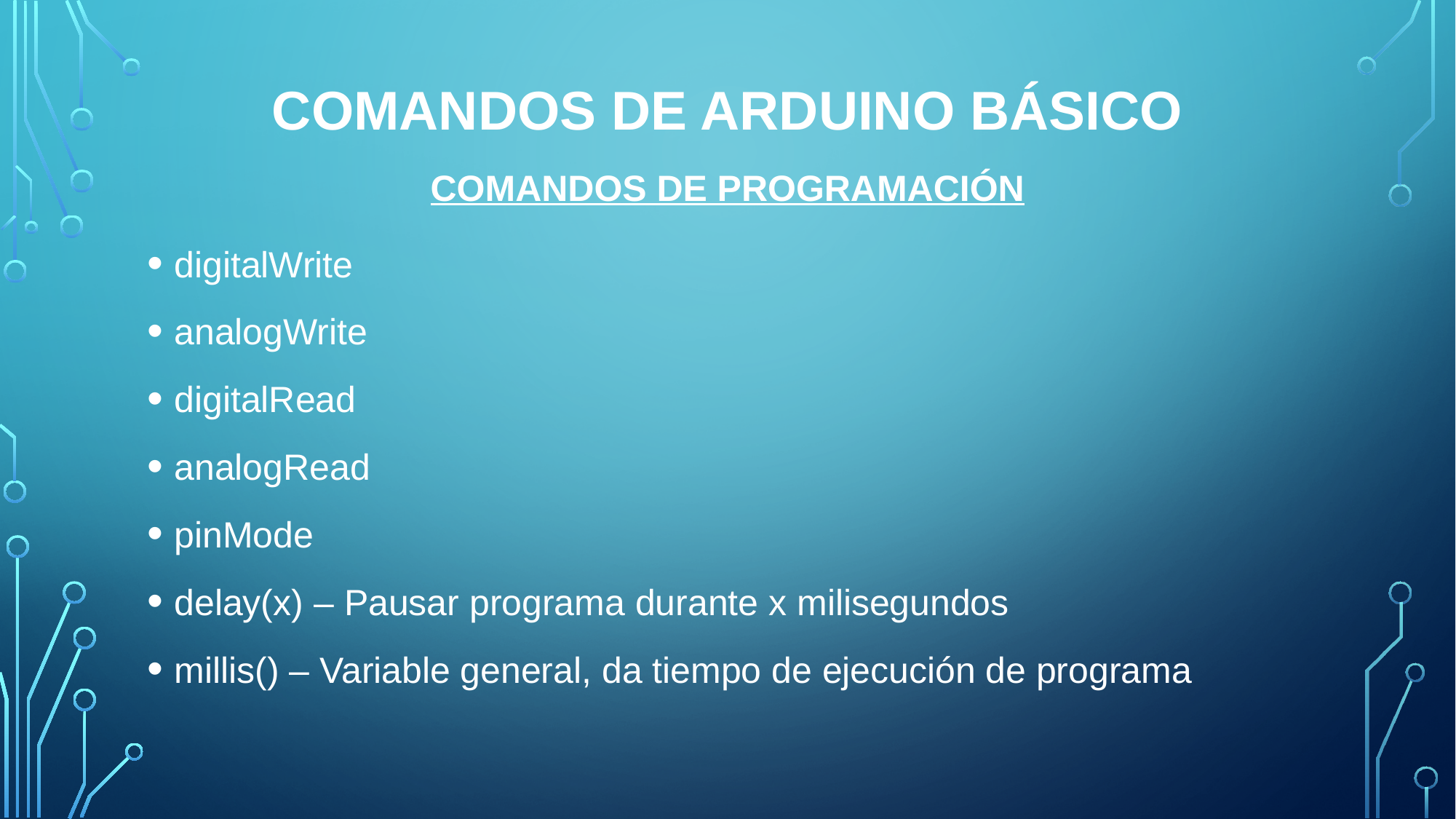

# Comandos de Arduino básico
COMANDOS DE PROGRAMACIÓN
digitalWrite
analogWrite
digitalRead
analogRead
pinMode
delay(x) – Pausar programa durante x milisegundos
millis() – Variable general, da tiempo de ejecución de programa